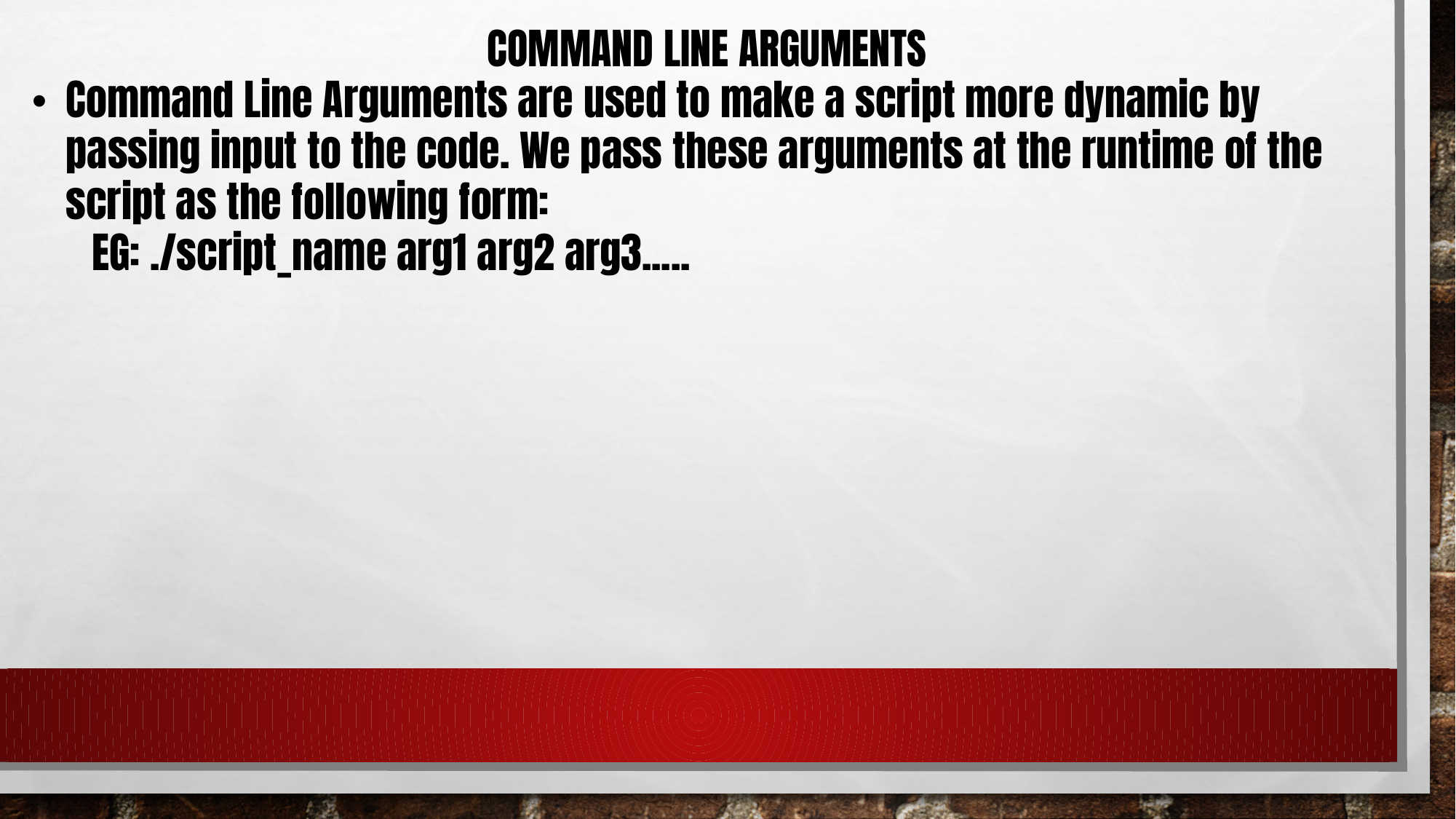

COMMAND LINE ARGUMENTS
Command Line Arguments are used to make a script more dynamic by passing input to the code. We pass these arguments at the runtime of the script as the following form:
      EG: ./script_name arg1 arg2 arg3.....